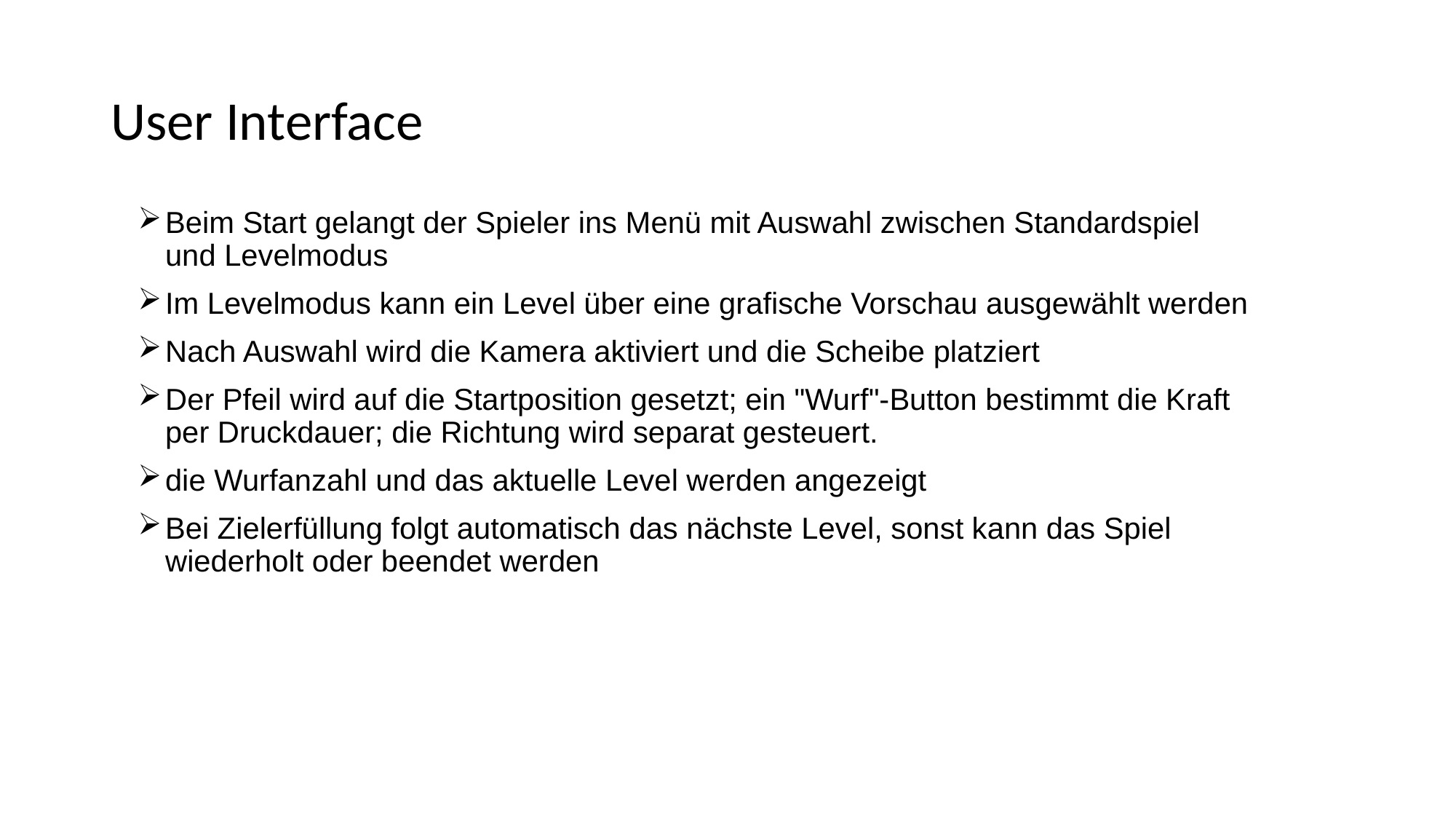

# User Interface
Beim Start gelangt der Spieler ins Menü mit Auswahl zwischen Standardspiel und Levelmodus
Im Levelmodus kann ein Level über eine grafische Vorschau ausgewählt werden
Nach Auswahl wird die Kamera aktiviert und die Scheibe platziert
Der Pfeil wird auf die Startposition gesetzt; ein "Wurf"-Button bestimmt die Kraft per Druckdauer; die Richtung wird separat gesteuert.
die Wurfanzahl und das aktuelle Level werden angezeigt
Bei Zielerfüllung folgt automatisch das nächste Level, sonst kann das Spiel wiederholt oder beendet werden